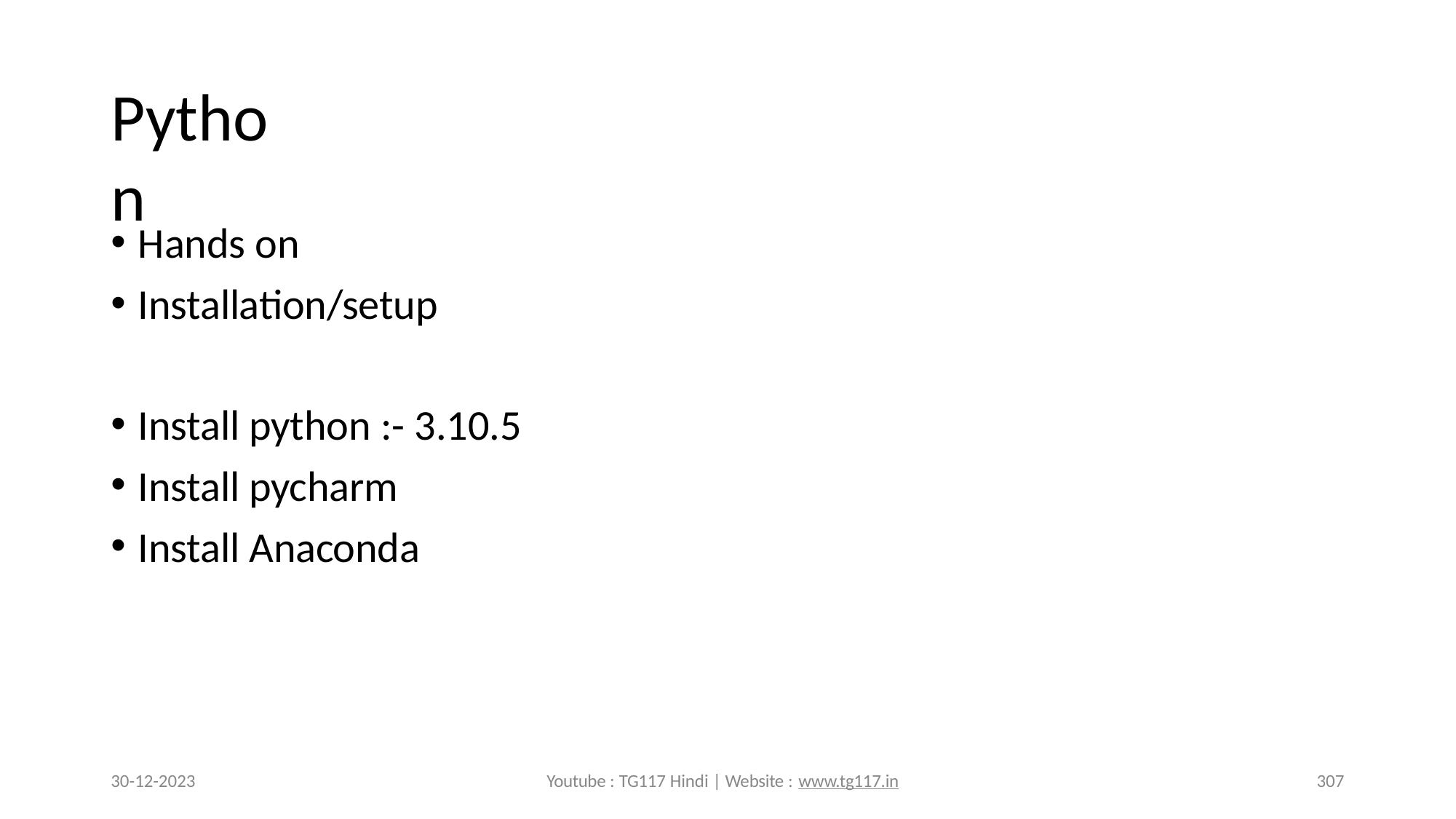

# Python
Hands on
Installation/setup

Install python :- 3.10.5
Install pycharm
Install Anaconda
30-12-2023
Youtube : TG117 Hindi | Website : www.tg117.in
307